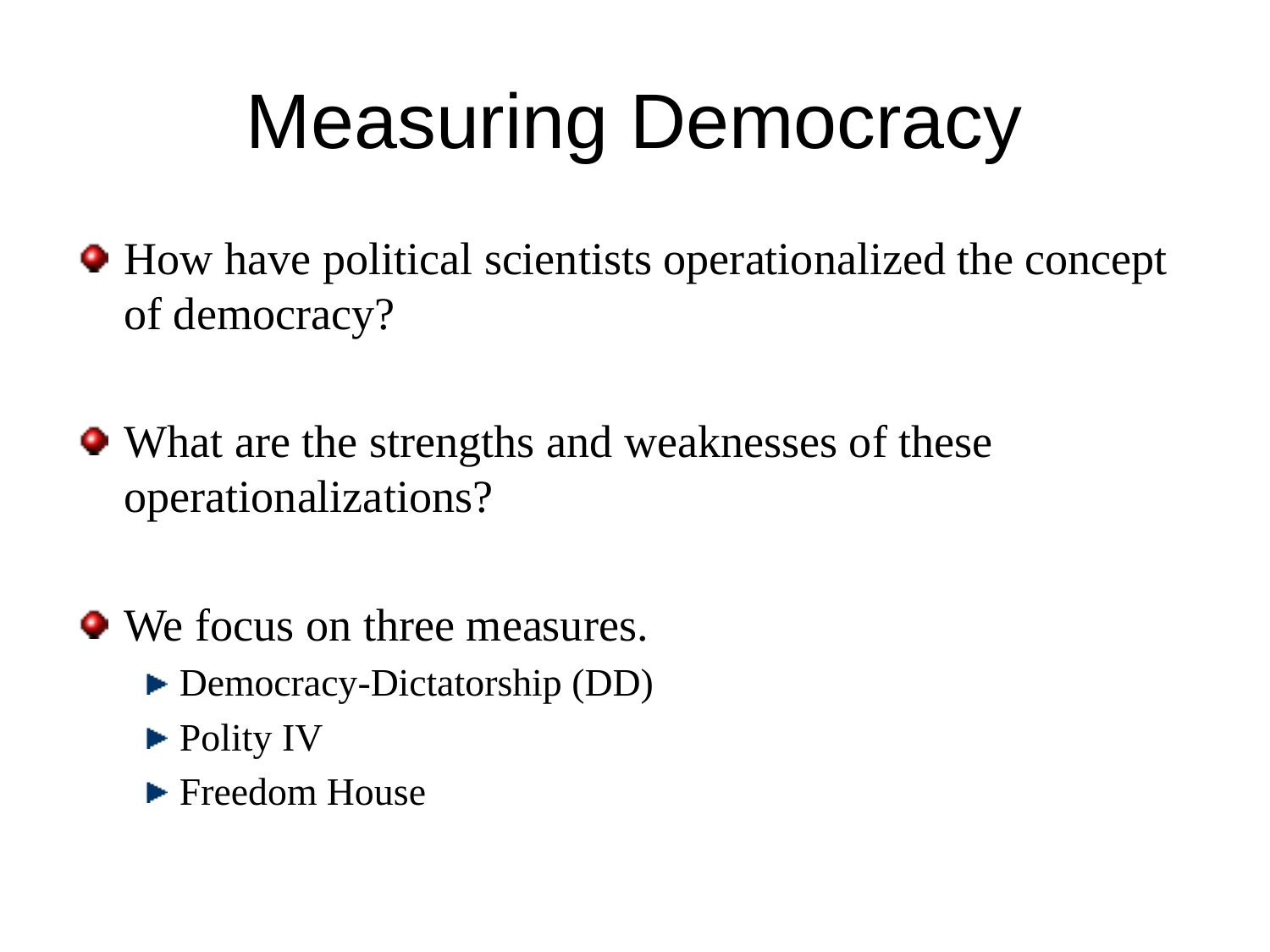

# Measuring Democracy
How have political scientists operationalized the concept of democracy?

What are the strengths and weaknesses of these operationalizations?

We focus on three measures.
Democracy-Dictatorship (DD)
Polity IV
Freedom House